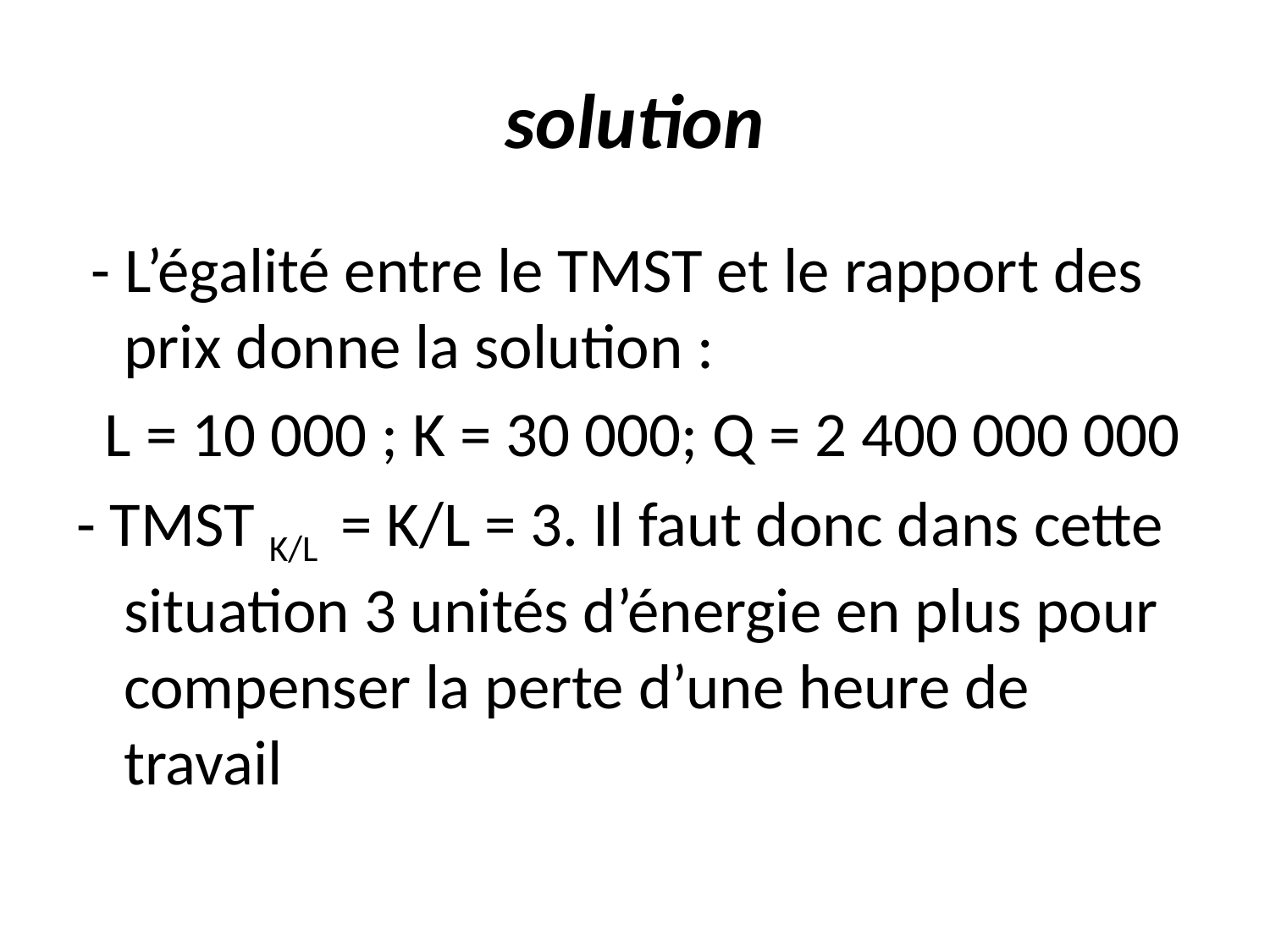

# solution
 - L’égalité entre le TMST et le rapport des prix donne la solution :
  L = 10 000 ; K = 30 000; Q = 2 400 000 000
- TMST K/L  = K/L = 3. Il faut donc dans cette situation 3 unités d’énergie en plus pour compenser la perte d’une heure de travail